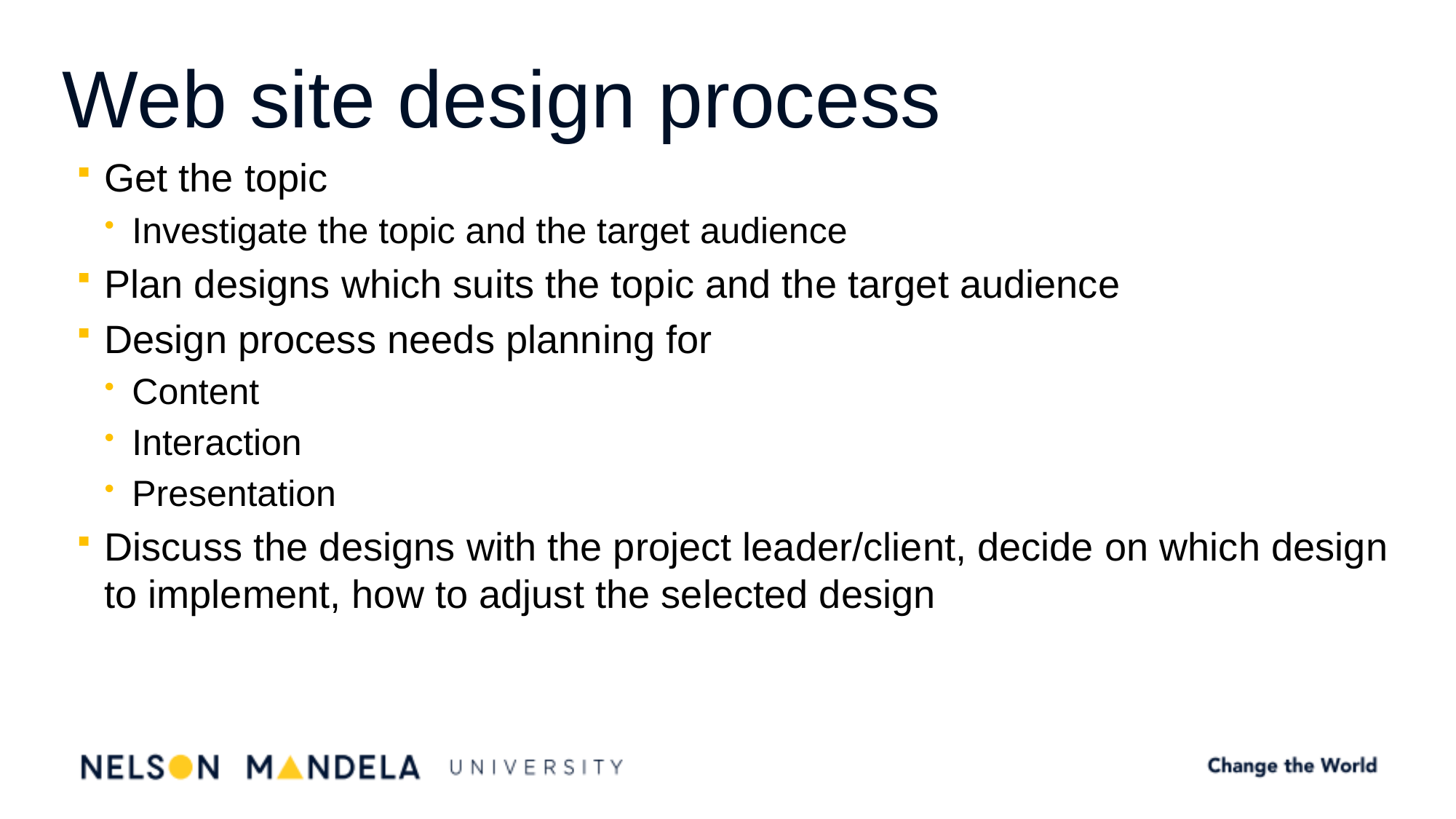

# Web site design process
Get the topic
Investigate the topic and the target audience
Plan designs which suits the topic and the target audience
Design process needs planning for
Content
Interaction
Presentation
Discuss the designs with the project leader/client, decide on which design to implement, how to adjust the selected design